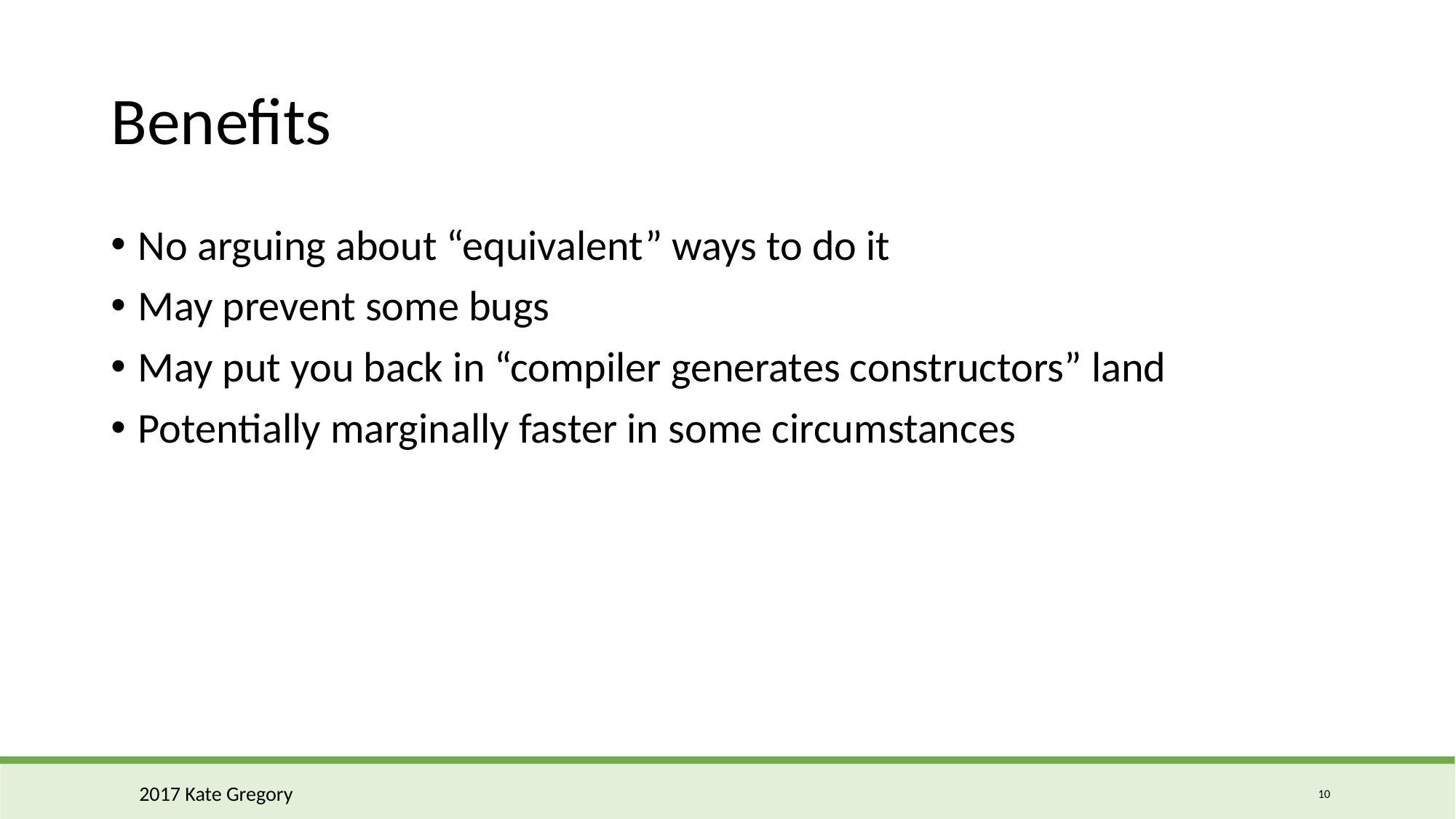

# Benefits
No arguing about “equivalent” ways to do it
May prevent some bugs
May put you back in “compiler generates constructors” land
Potentially marginally faster in some circumstances